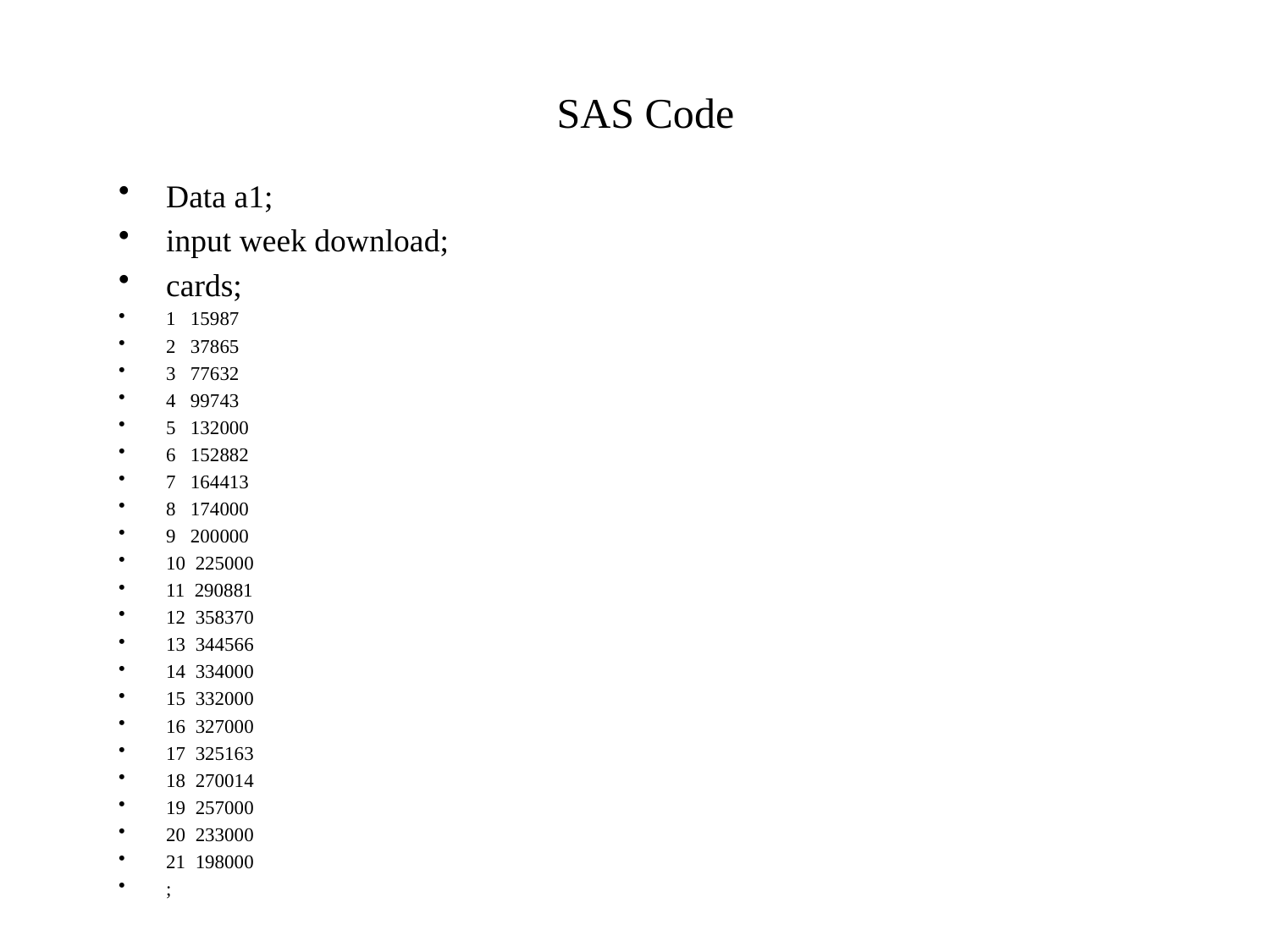

# SAS Code
Data a1;
input week download;
cards;
1   15987
2   37865
3   77632
4   99743
5   132000
6   152882
7   164413
8   174000
9   200000
10  225000
11  290881
12  358370
13  344566
14  334000
15  332000
16  327000
17  325163
18  270014
19  257000
20  233000
21  198000
;